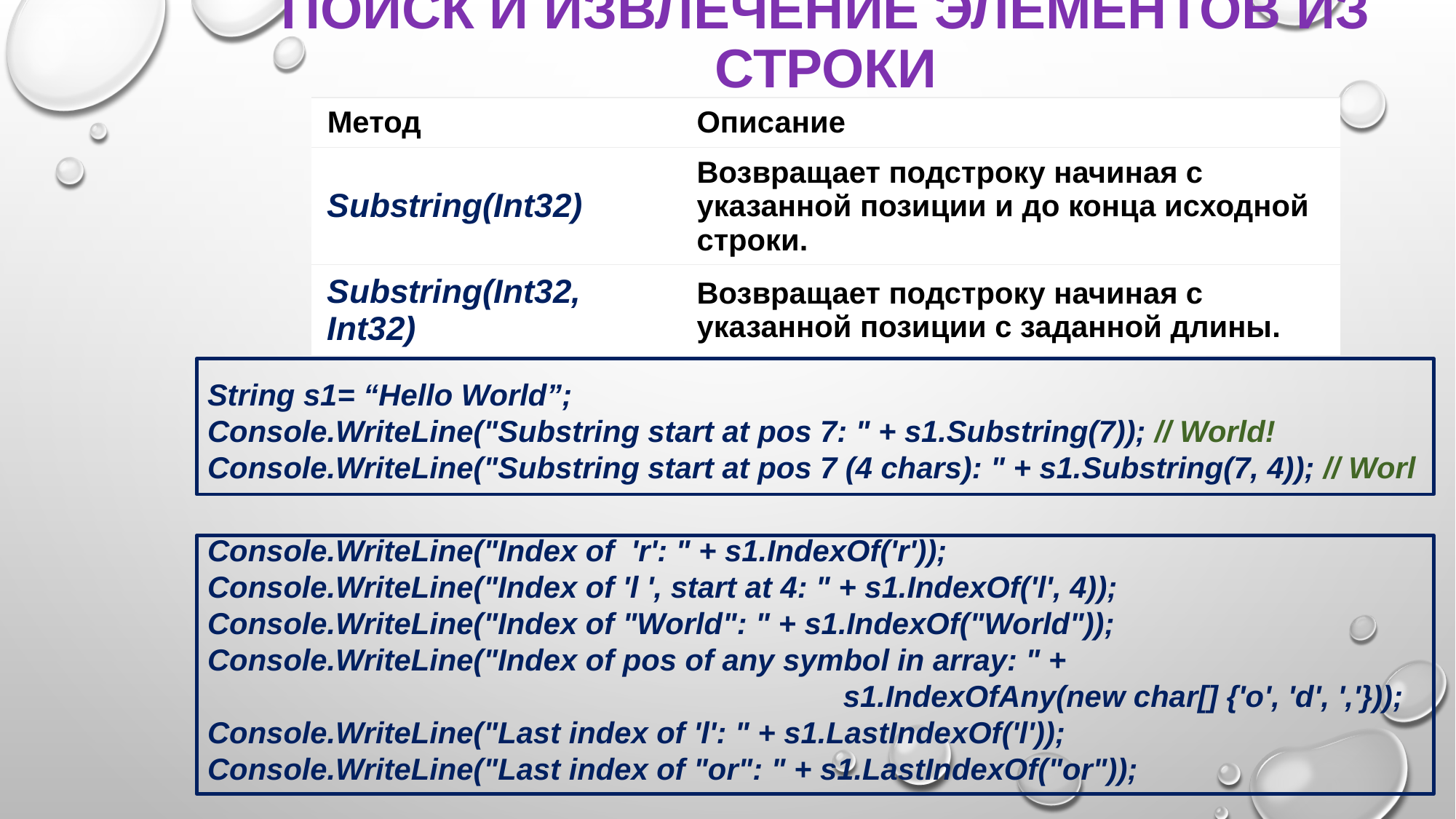

# Поиск и извлечение элементов из строки
| Метод | Описание |
| --- | --- |
| Substring(Int32) | Возвращает подстроку начиная с указанной позиции и до конца исходной строки. |
| Substring(Int32, Int32) | Возвращает подстроку начиная с указанной позиции с заданной длины. |

String s1= “Hello World”;
Console.WriteLine("Substring start at pos 7: " + s1.Substring(7)); // World!
Console.WriteLine("Substring start at pos 7 (4 chars): " + s1.Substring(7, 4)); // Worl
Console.WriteLine("Index of  'r': " + s1.IndexOf('r'));
Console.WriteLine("Index of 'l ', start at 4: " + s1.IndexOf('l', 4));
Console.WriteLine("Index of "World": " + s1.IndexOf("World"));
Console.WriteLine("Index of pos of any symbol in array: " +
                                                                            s1.IndexOfAny(new char[] {'o', 'd', ','}));
Console.WriteLine("Last index of 'l': " + s1.LastIndexOf('l'));
Console.WriteLine("Last index of "or": " + s1.LastIndexOf("or"));